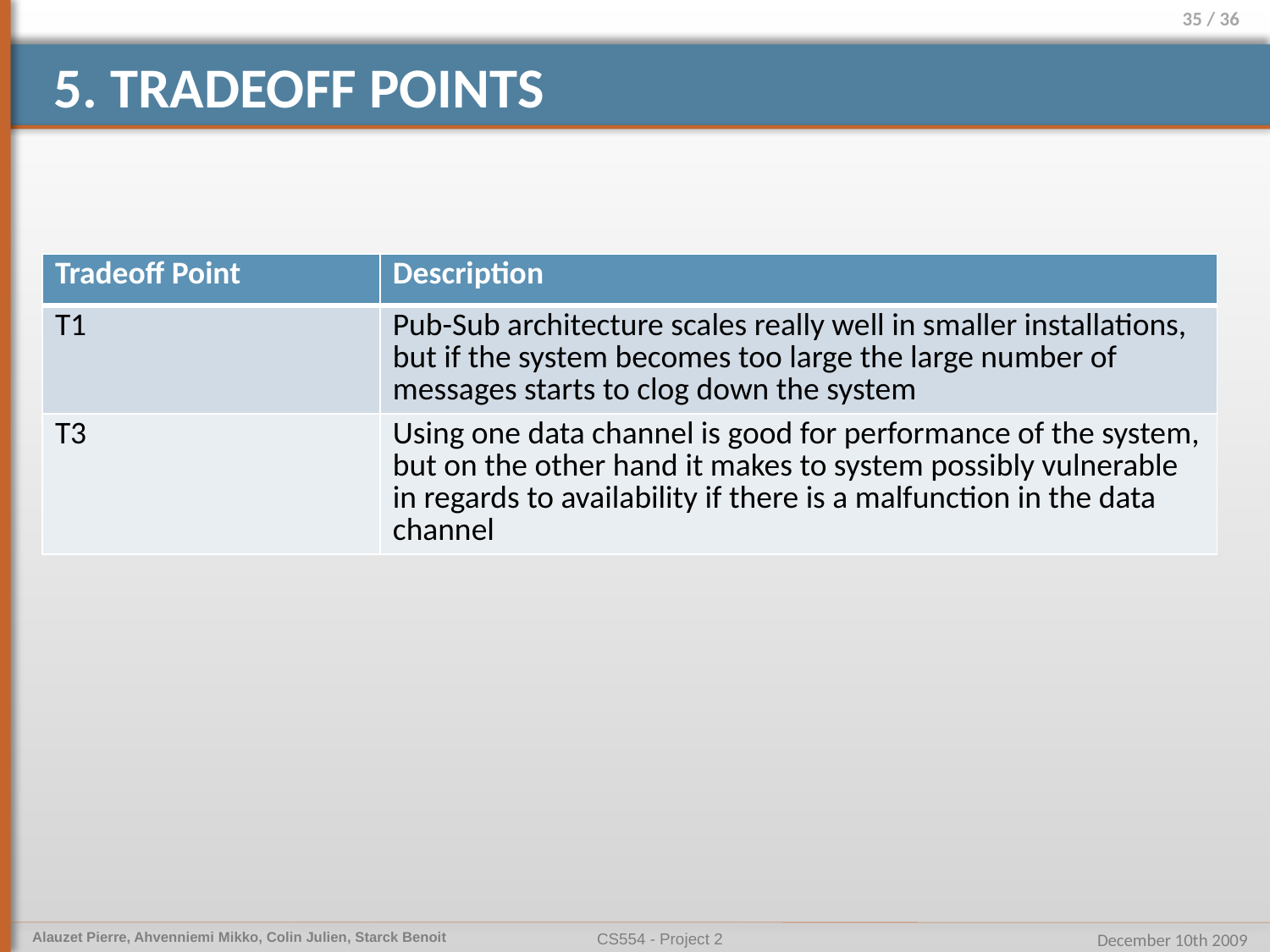

# 5. tradeoff points

| Tradeoff Point | Description |
| --- | --- |
| T1 | Pub-Sub architecture scales really well in smaller installations, but if the system becomes too large the large number of messages starts to clog down the system |
| T3 | Using one data channel is good for performance of the system, but on the other hand it makes to system possibly vulnerable in regards to availability if there is a malfunction in the data channel |